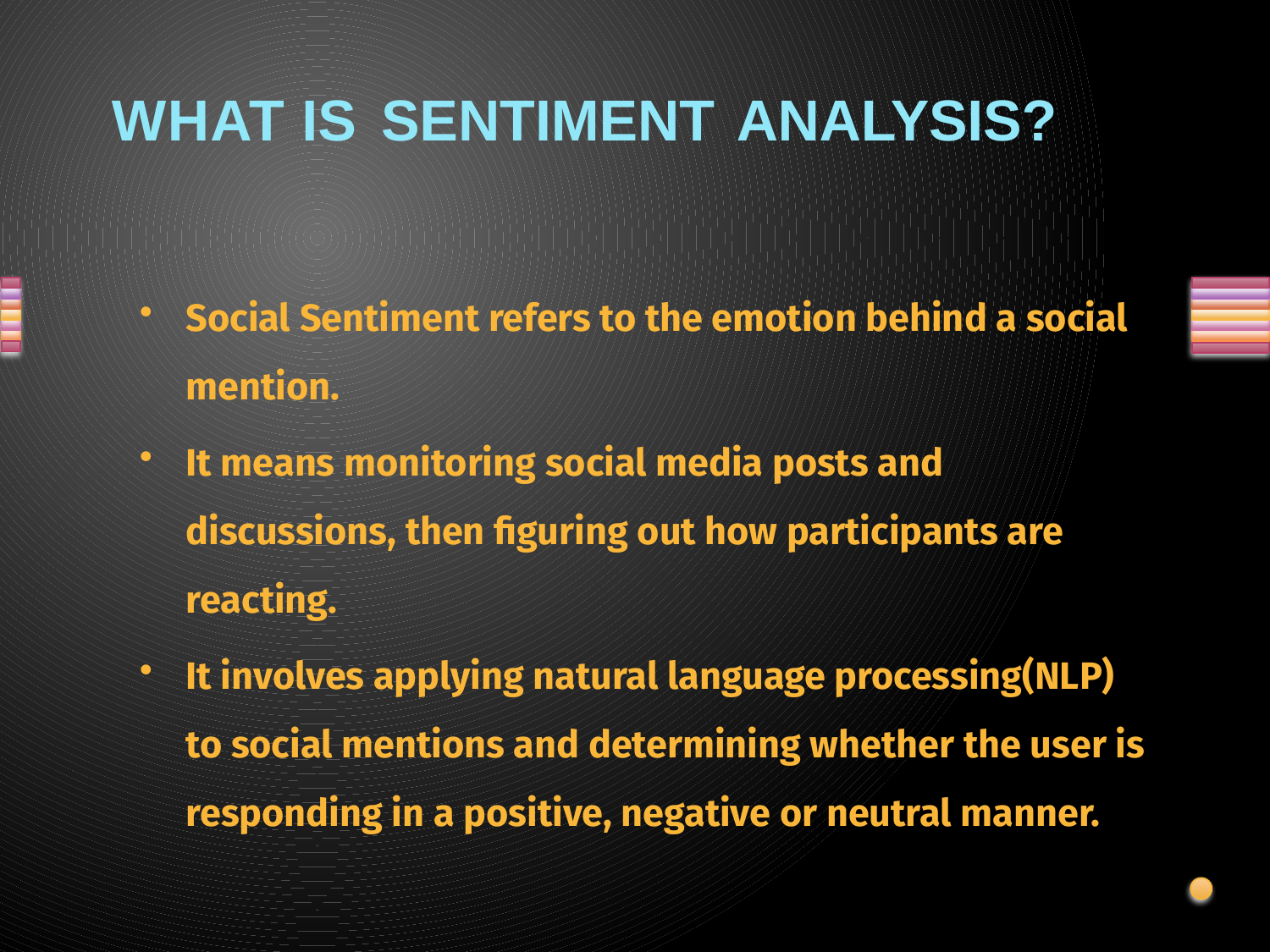

# WHAT IS SENTIMENT ANALYSIS?

Social Sentiment refers to the emotion behind a social mention.
It means monitoring social media posts and discussions, then figuring out how participants are reacting.
It involves applying natural language processing(NLP) to social mentions and determining whether the user is responding in a positive, negative or neutral manner.